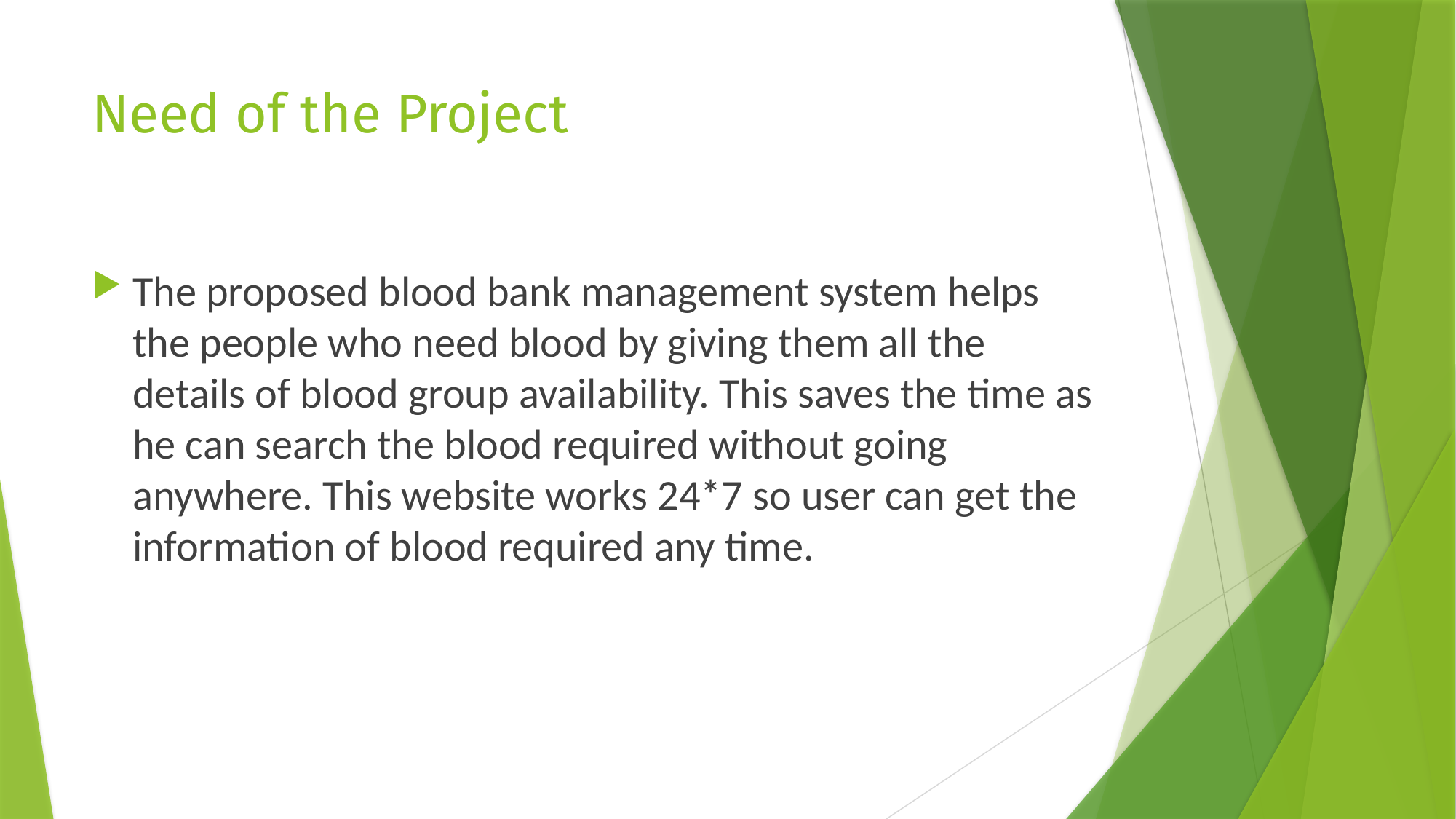

# Need of the Project
The proposed blood bank management system helps the people who need blood by giving them all the details of blood group availability. This saves the time as he can search the blood required without going anywhere. This website works 24*7 so user can get the information of blood required any time.